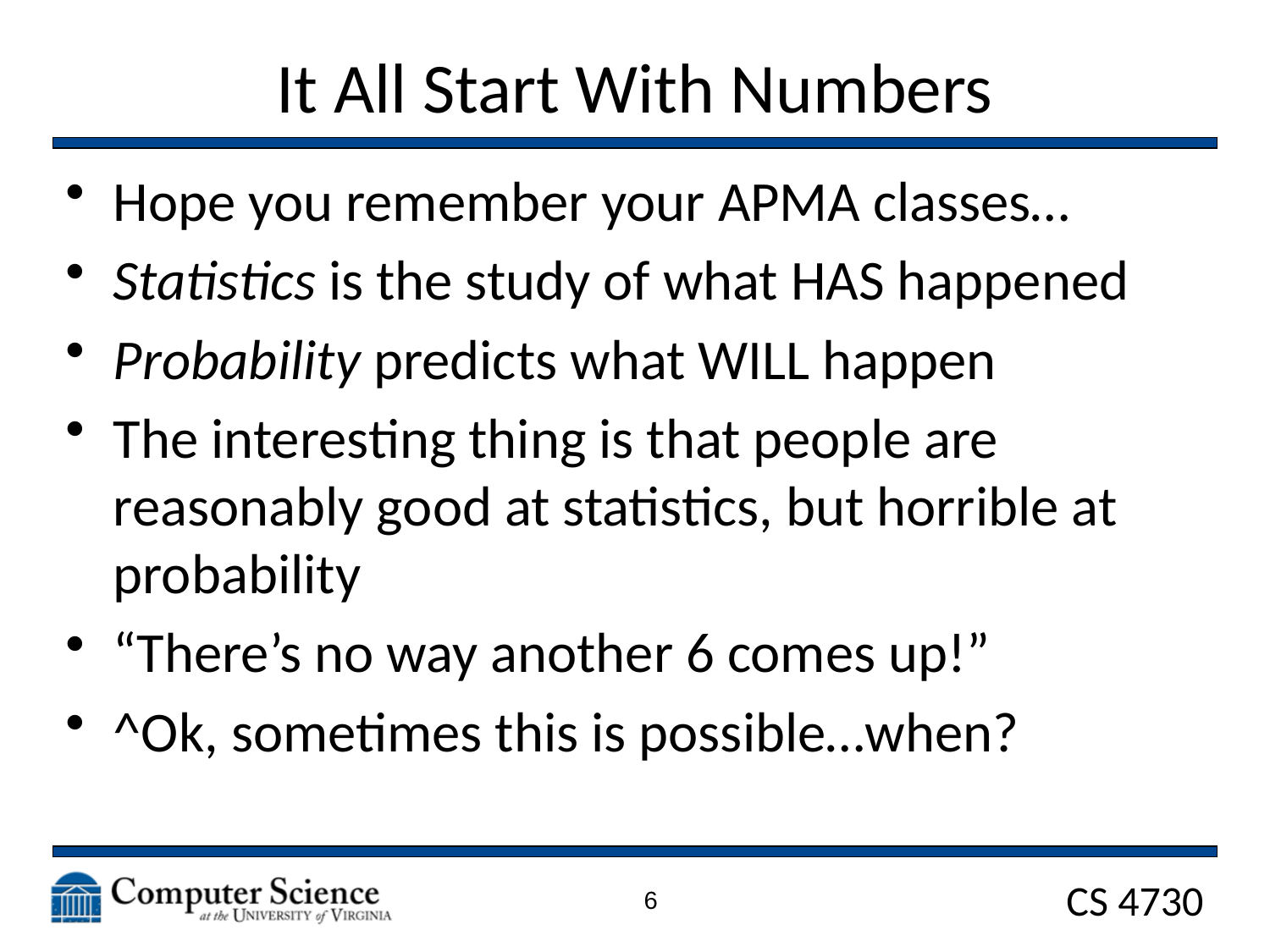

# It All Start With Numbers
Hope you remember your APMA classes…
Statistics is the study of what HAS happened
Probability predicts what WILL happen
The interesting thing is that people are reasonably good at statistics, but horrible at probability
“There’s no way another 6 comes up!”
^Ok, sometimes this is possible…when?
6